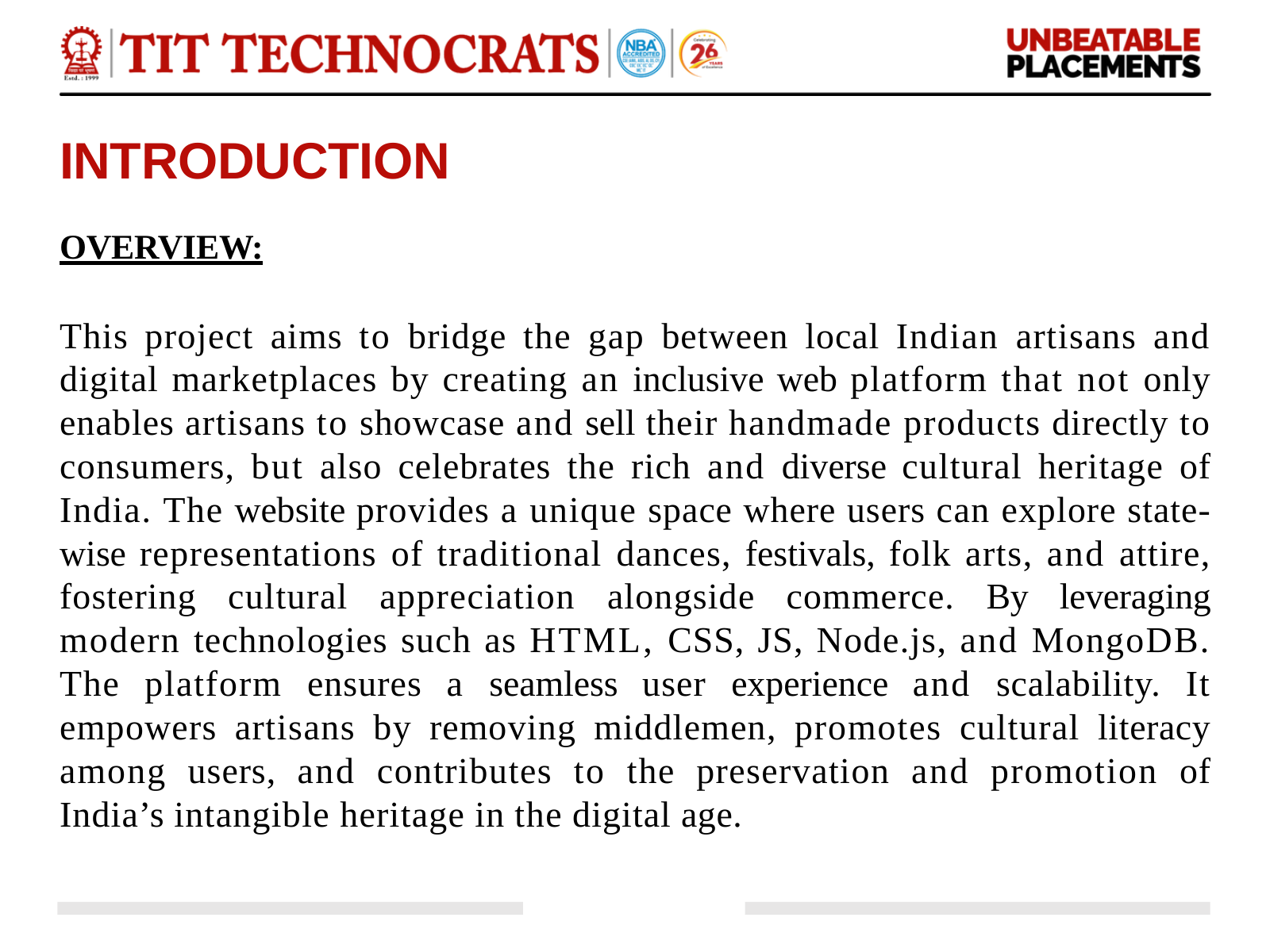

# INTRODUCTION
OVERVIEW:

This project aims to bridge the gap between local Indian artisans and digital marketplaces by creating an inclusive web platform that not only enables artisans to showcase and sell their handmade products directly to consumers, but also celebrates the rich and diverse cultural heritage of India. The website provides a unique space where users can explore state- wise representations of traditional dances, festivals, folk arts, and attire, fostering  cultural  appreciation  alongside  commerce.  By  leveraging modern technologies such as HTML, CSS, JS, Node.js, and MongoDB. The  platform  ensures  a  seamless  user  experience  and  scalability.  It empowers artisans by removing middlemen, promotes cultural literacy among  users,  and  contributes  to  the  preservation  and  promotion  of India’s intangible heritage in the digital age.